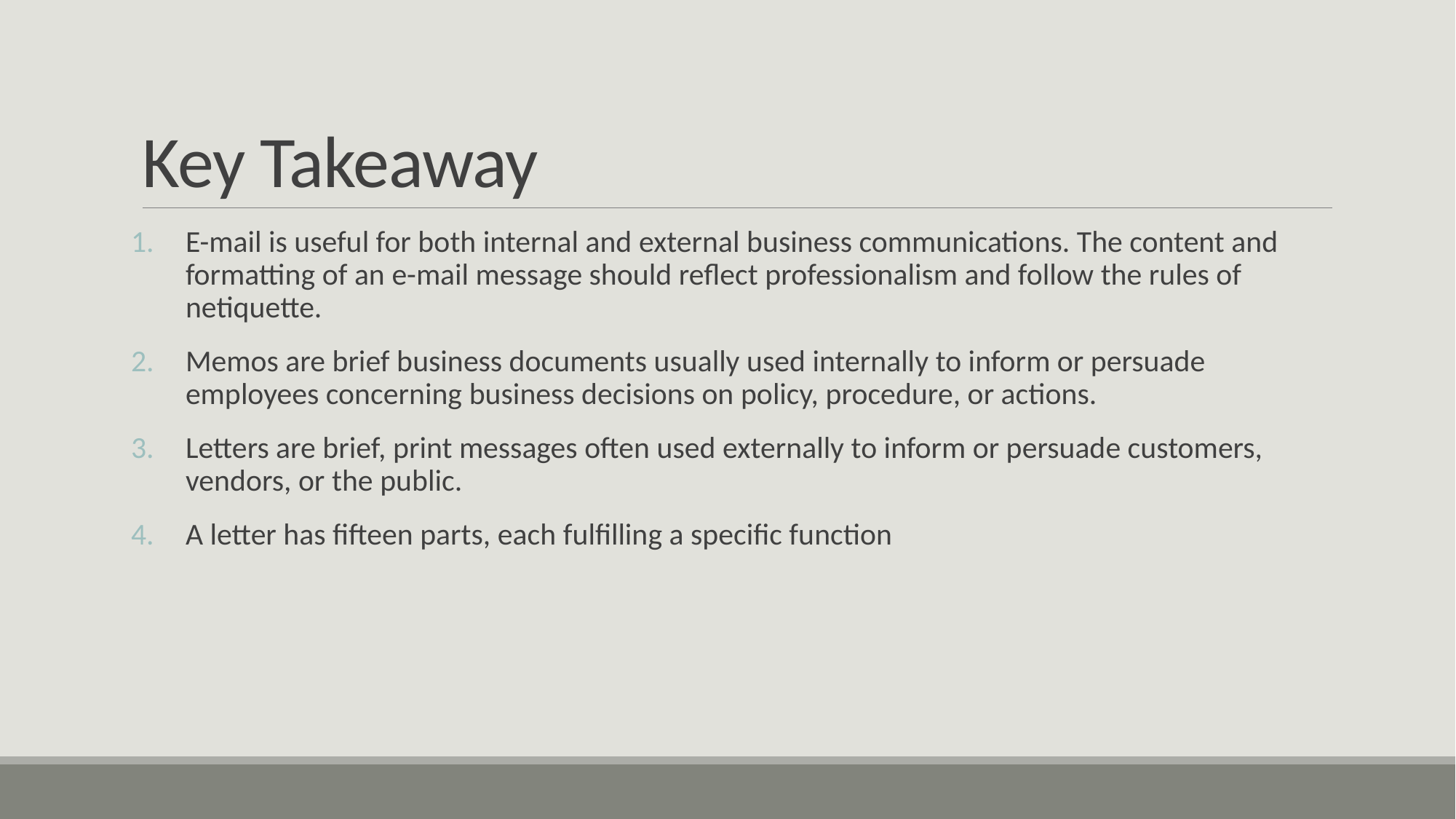

# Key Takeaway
E-mail is useful for both internal and external business communications. The content and formatting of an e-mail message should reflect professionalism and follow the rules of netiquette.
Memos are brief business documents usually used internally to inform or persuade employees concerning business decisions on policy, procedure, or actions.
Letters are brief, print messages often used externally to inform or persuade customers, vendors, or the public.
A letter has fifteen parts, each fulfilling a specific function